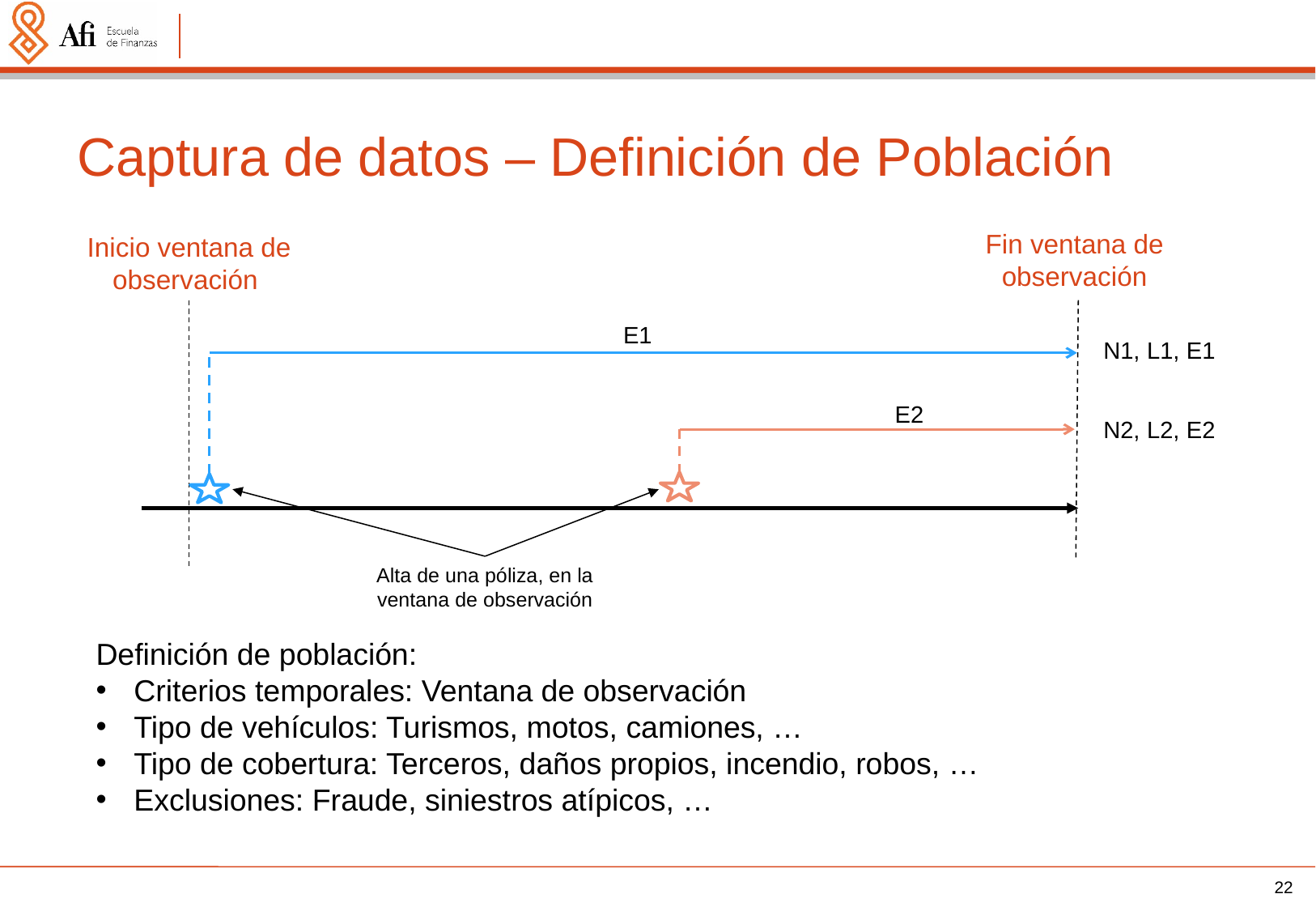

# Captura de datos – Definición de Población
Fin ventana de observación
Inicio ventana de observación
E1
N1, L1, E1
E2
N2, L2, E2

Alta de una póliza, en la ventana de observación
Definición de población:
Criterios temporales: Ventana de observación
Tipo de vehículos: Turismos, motos, camiones, …
Tipo de cobertura: Terceros, daños propios, incendio, robos, …
Exclusiones: Fraude, siniestros atípicos, …
22